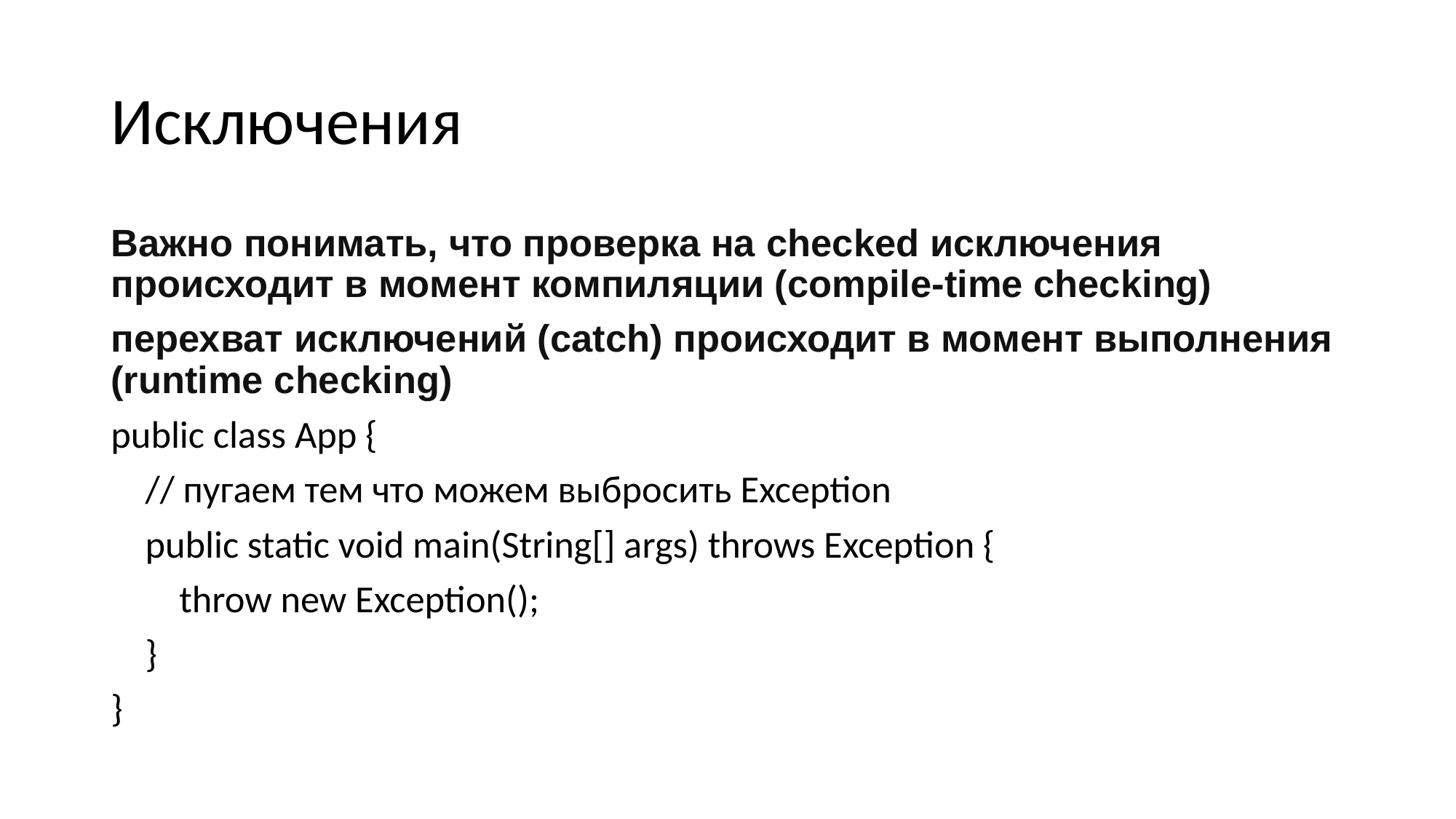

# Исключения
Важно понимать, что проверка на checked исключения происходит в момент компиляции (compile-time checking)
перехват исключений (catch) происходит в момент выполнения (runtime checking)
public class App {
    // пугаем тем что можем выбросить Exception
    public static void main(String[] args) throws Exception {
        throw new Exception();
    }
}